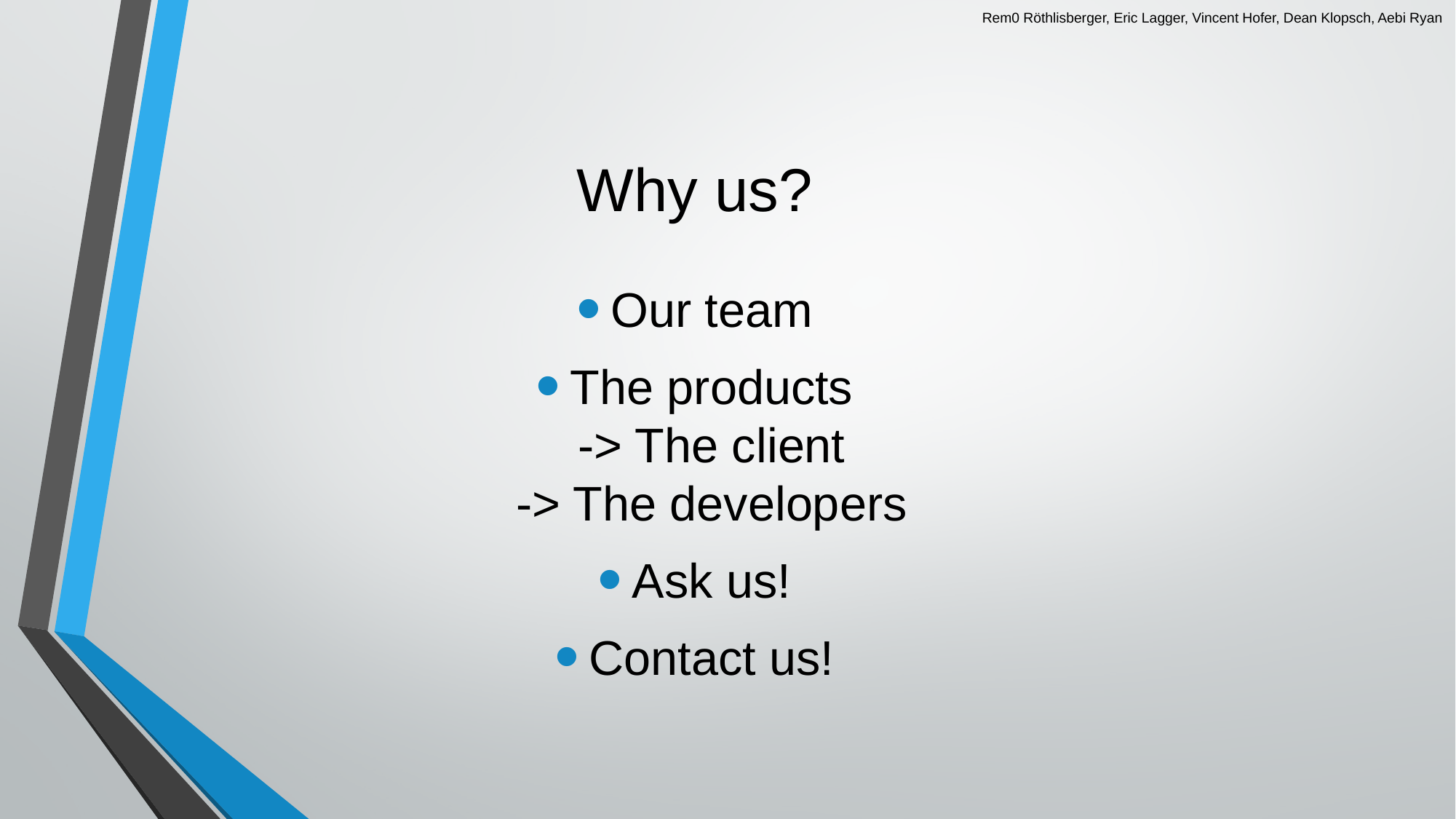

Rem0 Röthlisberger, Eric Lagger, Vincent Hofer, Dean Klopsch, Aebi Ryan
# Why us?
Our team
The products
-> The client
-> The developers
Ask us!
Contact us!